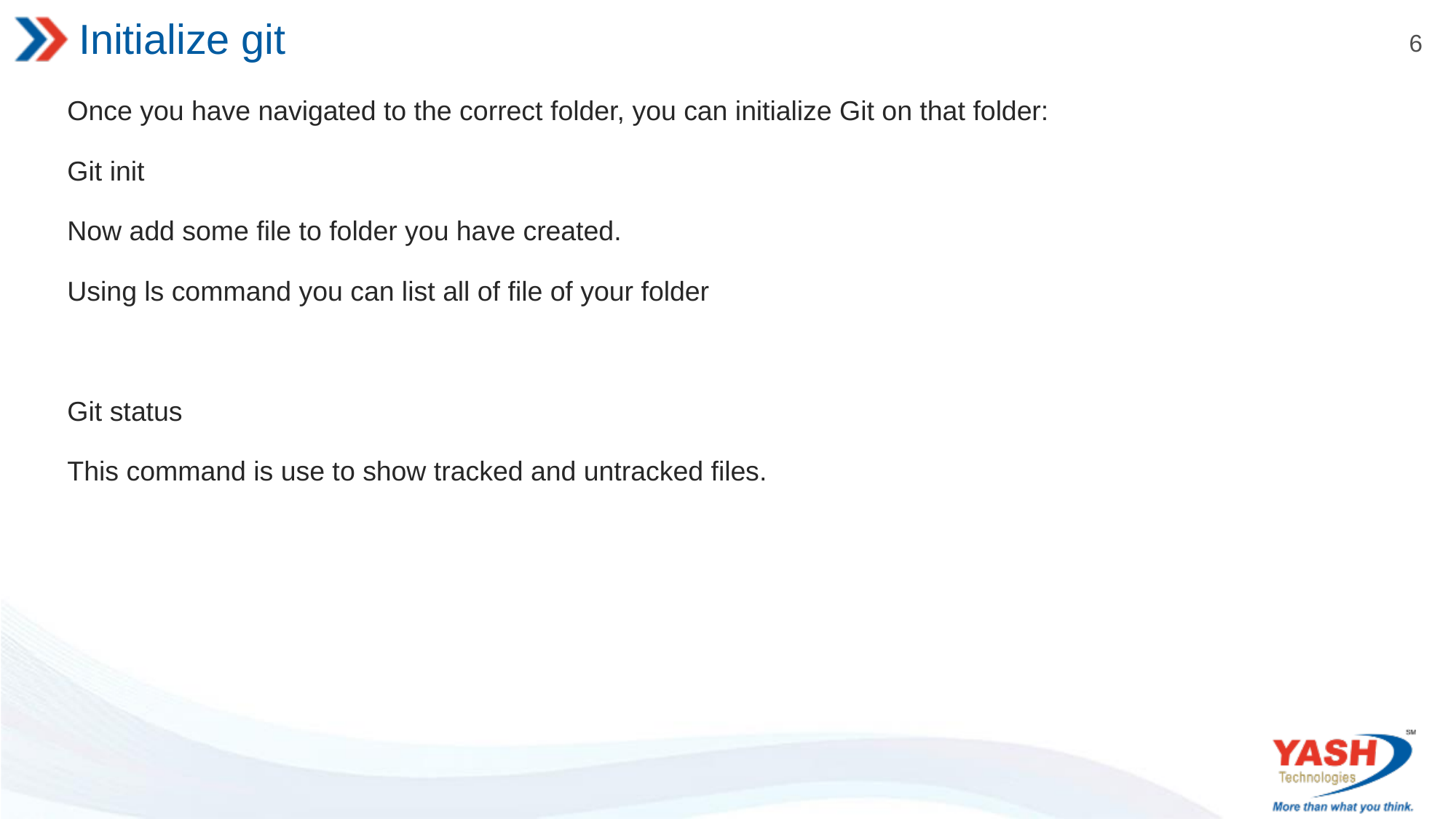

# Initialize git
Once you have navigated to the correct folder, you can initialize Git on that folder:
Git init
Now add some file to folder you have created.
Using ls command you can list all of file of your folder

Git status
This command is use to show tracked and untracked files.